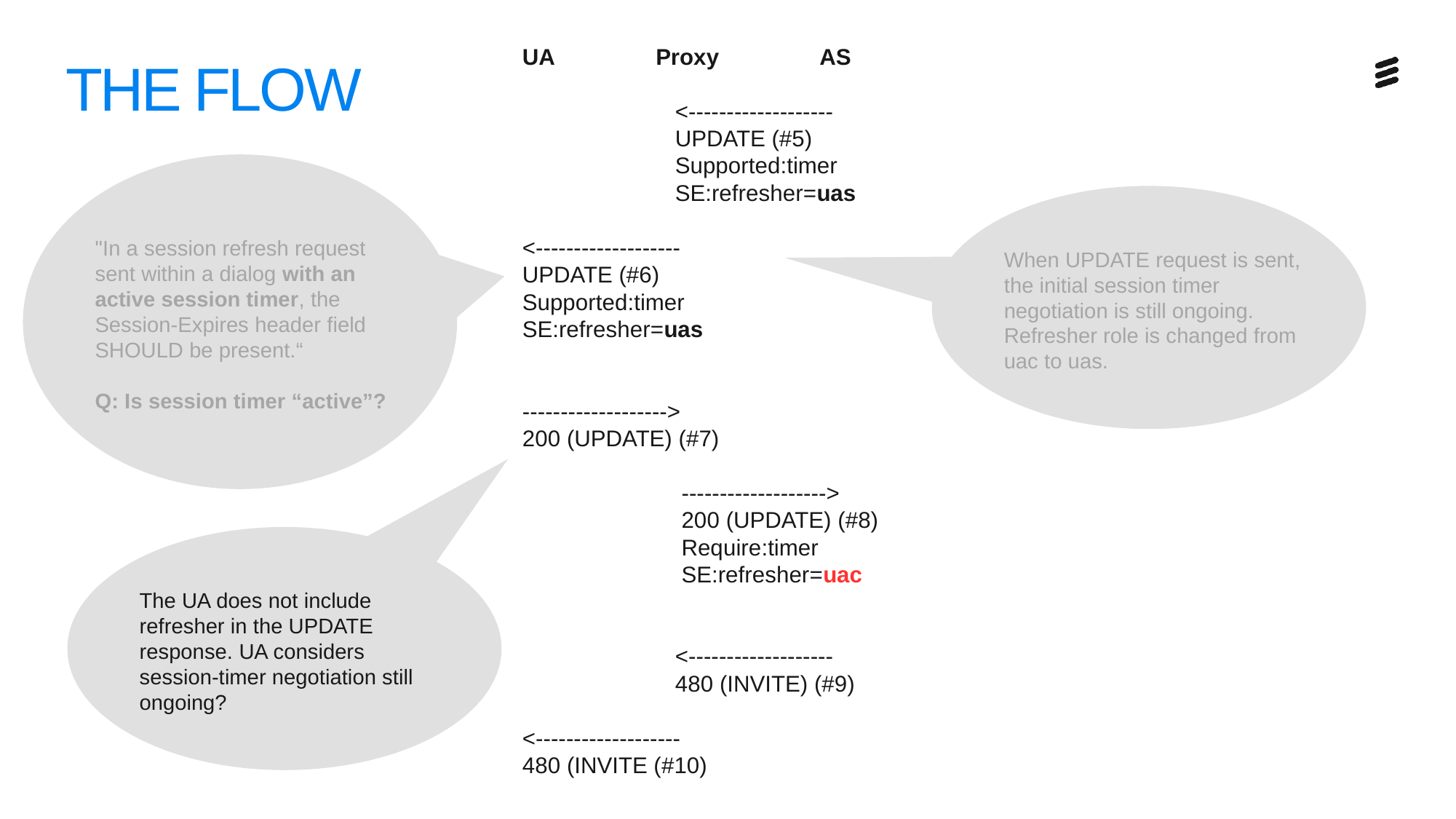

UA                Proxy                AS

                        <-------------------
                        UPDATE (#5)
                        Supported:timer
                        SE:refresher=uas

<-------------------
UPDATE (#6)
Supported:timer
SE:refresher=uas

------------------->
200 (UPDATE) (#7)

                         ------------------->
                         200 (UPDATE) (#8)
                         Require:timer
                         SE:refresher=uac

                        <-------------------
                        480 (INVITE) (#9)

<-------------------
480 (INVITE (#10)
# THE FLOW
"In a session refresh request sent within a dialog with an active session timer, the Session-Expires header field SHOULD be present.“

Q: Is session timer “active”?
When UPDATE request is sent, the initial session timer negotiation is still ongoing. Refresher role is changed from uac to uas.
The UA does not include refresher in the UPDATE response. UA considers session-timer negotiation still ongoing?